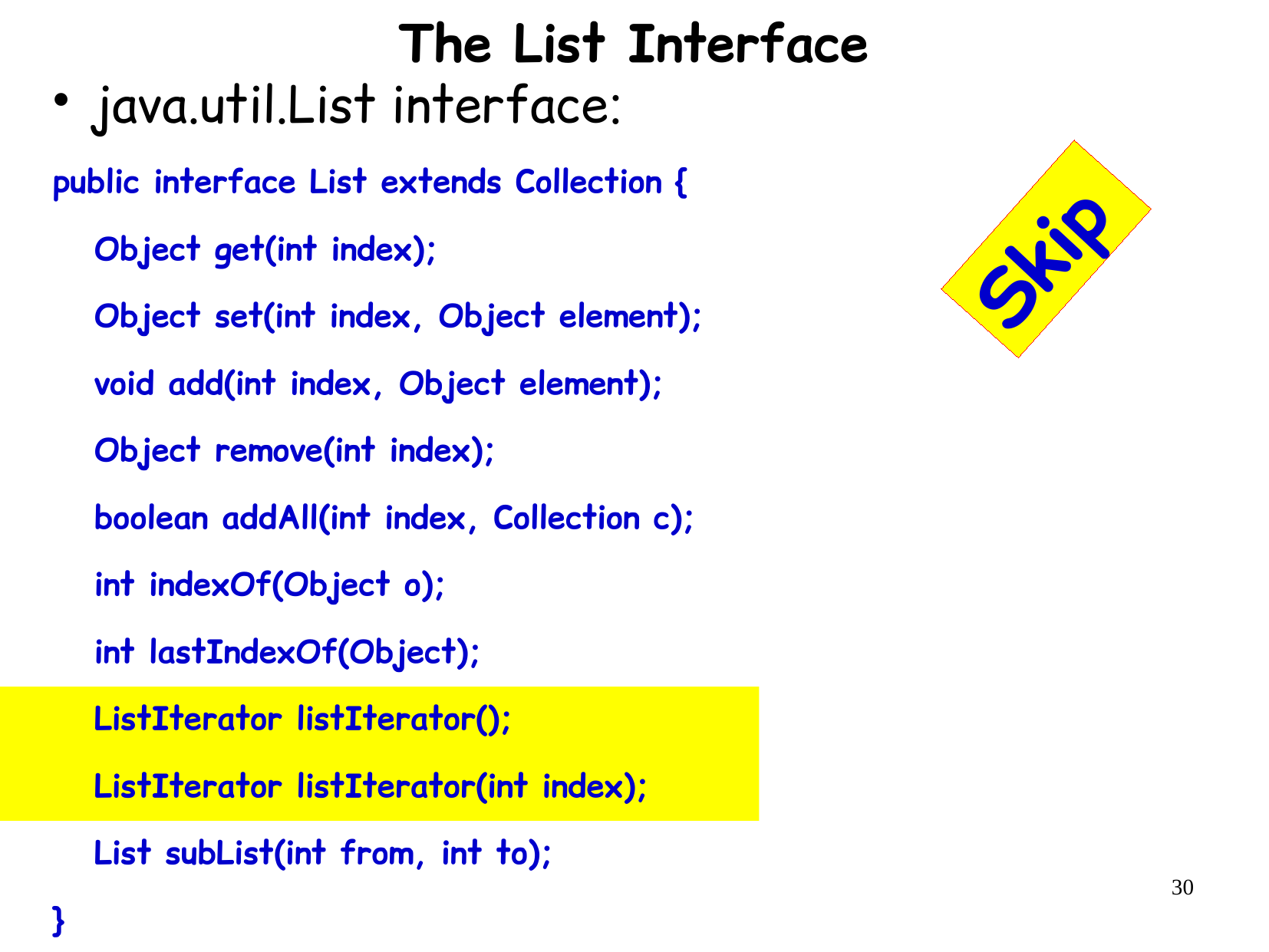

# The List Interface
java.util.List interface:
public interface List extends Collection {
   Object get(int index);
   Object set(int index, Object element);
   void add(int index, Object element);
   Object remove(int index);
   boolean addAll(int index, Collection c);
   int indexOf(Object o);
   int lastIndexOf(Object);
   ListIterator listIterator();
   ListIterator listIterator(int index);
   List subList(int from, int to);
}
Skip